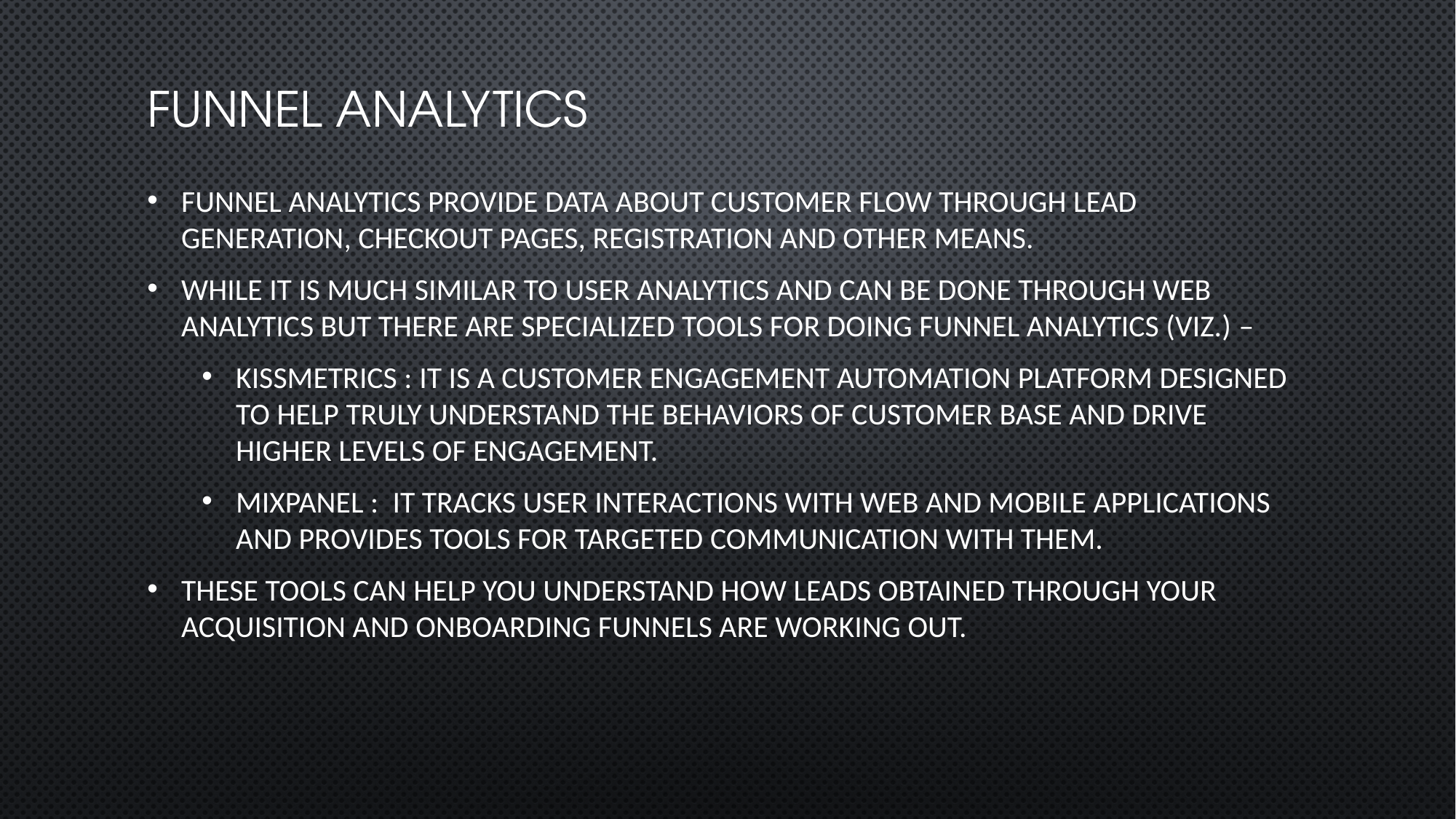

# Funnel analytics
Funnel analytics provide data about customer flow through lead generation, checkout pages, registration and other means.
While it is much similar to user analytics and can be done through web analytics but there are specialized tools for doing funnel analytics (viz.) –
KISSmetrics : It is a customer engagement automation platform designed to help truly understand the behaviors of customer base and drive higher levels of engagement.
Mixpanel :  It tracks user interactions with web and mobile applications and provides tools for targeted communication with them.
These tools can help you understand how leads obtained through your acquisition and onboarding funnels are working out.